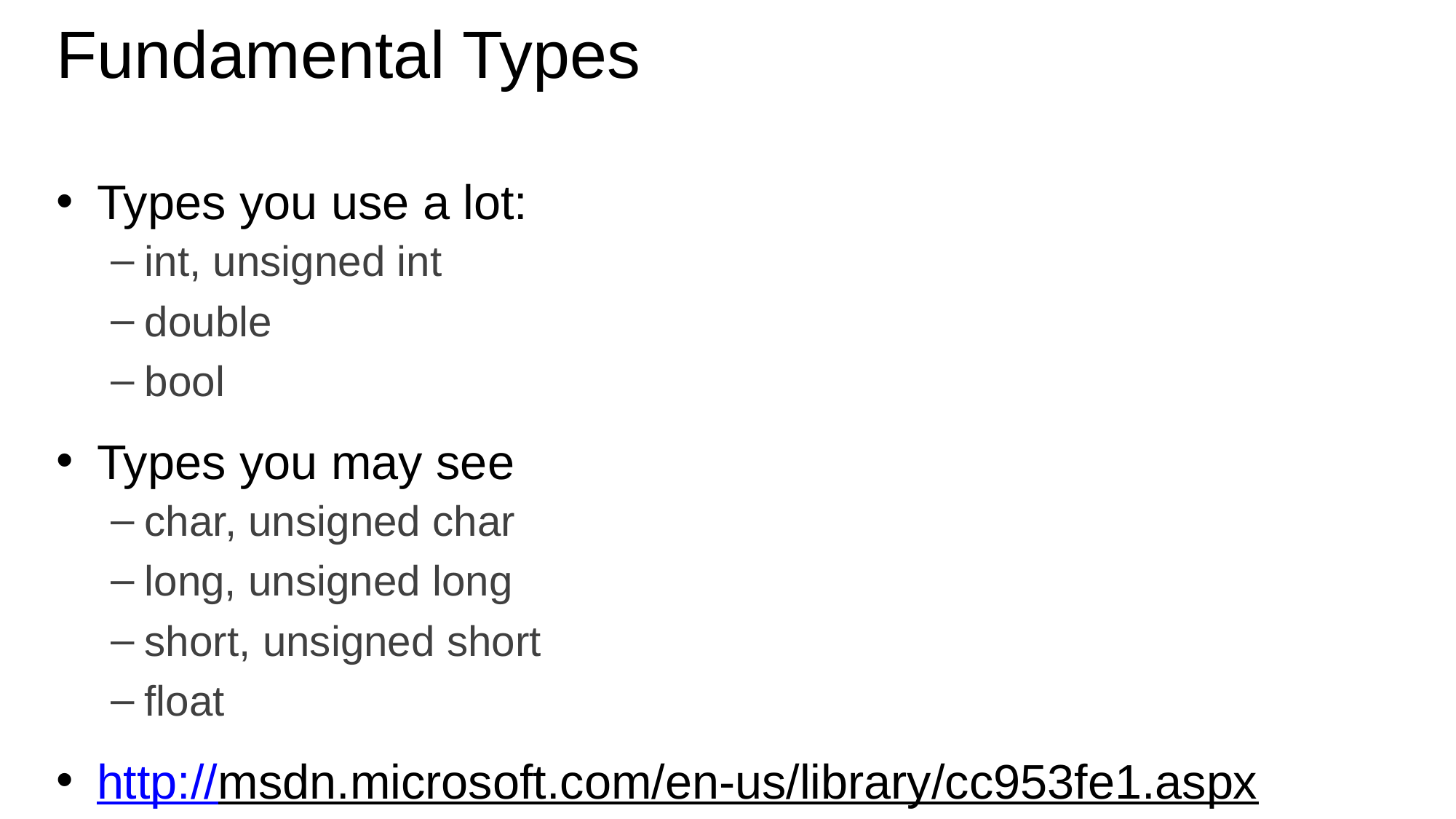

# Fundamental Types
Types you use a lot:
int, unsigned int
double
bool
Types you may see
char, unsigned char
long, unsigned long
short, unsigned short
float
http://msdn.microsoft.com/en-us/library/cc953fe1.aspx